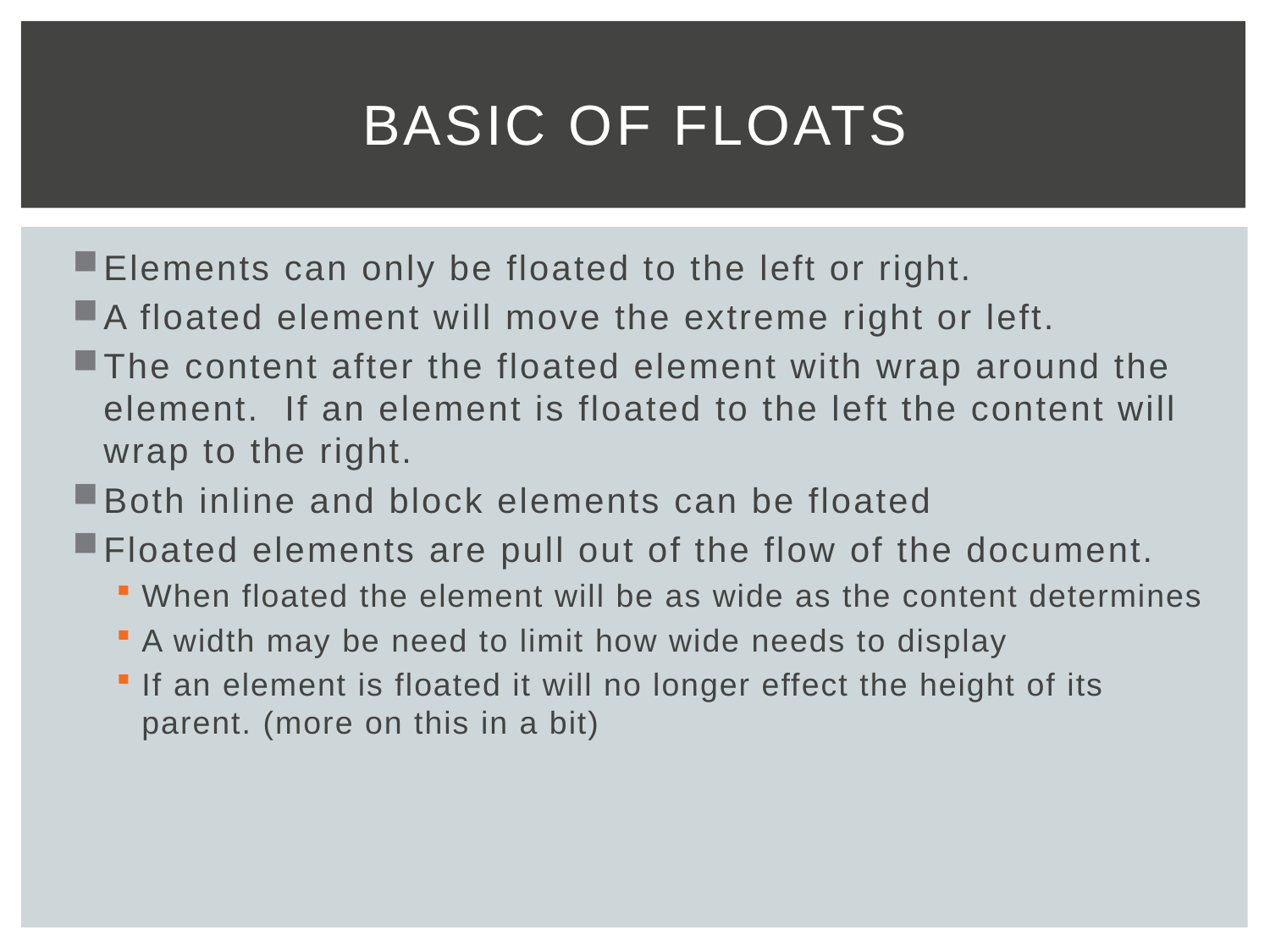

# Basic of Floats
Elements can only be floated to the left or right.
A floated element will move the extreme right or left.
The content after the floated element with wrap around the element.  If an element is floated to the left the content will wrap to the right.
Both inline and block elements can be floated
Floated elements are pull out of the flow of the document.
When floated the element will be as wide as the content determines
A width may be need to limit how wide needs to display
If an element is floated it will no longer effect the height of its parent. (more on this in a bit)